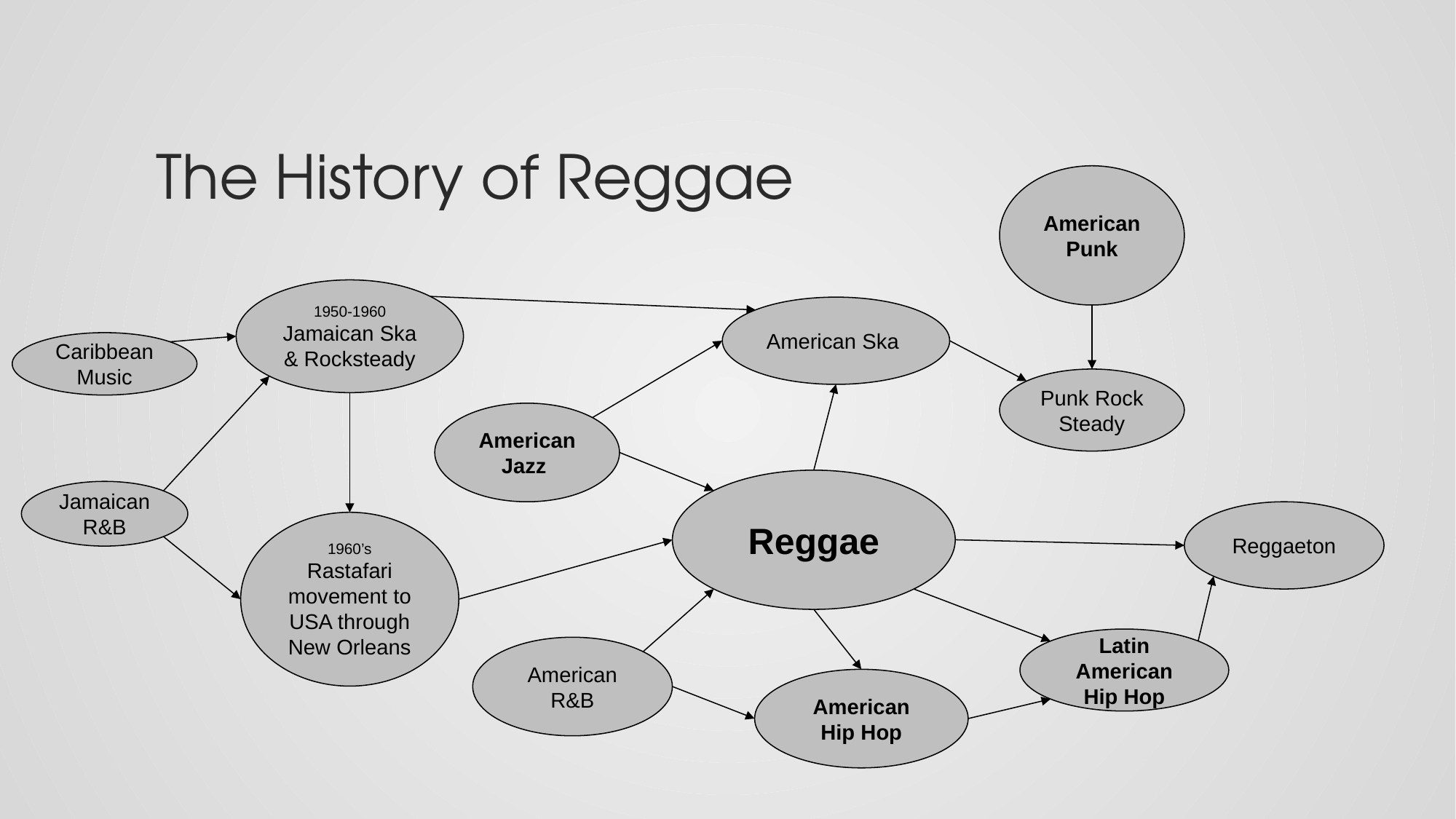

# The History of Reggae
American Punk
1950-1960
Jamaican Ska & Rocksteady
American Ska
Caribbean Music
Punk Rock Steady
American Jazz
Reggae
Jamaican R&B
Reggaeton
1960’s
Rastafari movement to USA through New Orleans
Latin American Hip Hop
American R&B
American Hip Hop